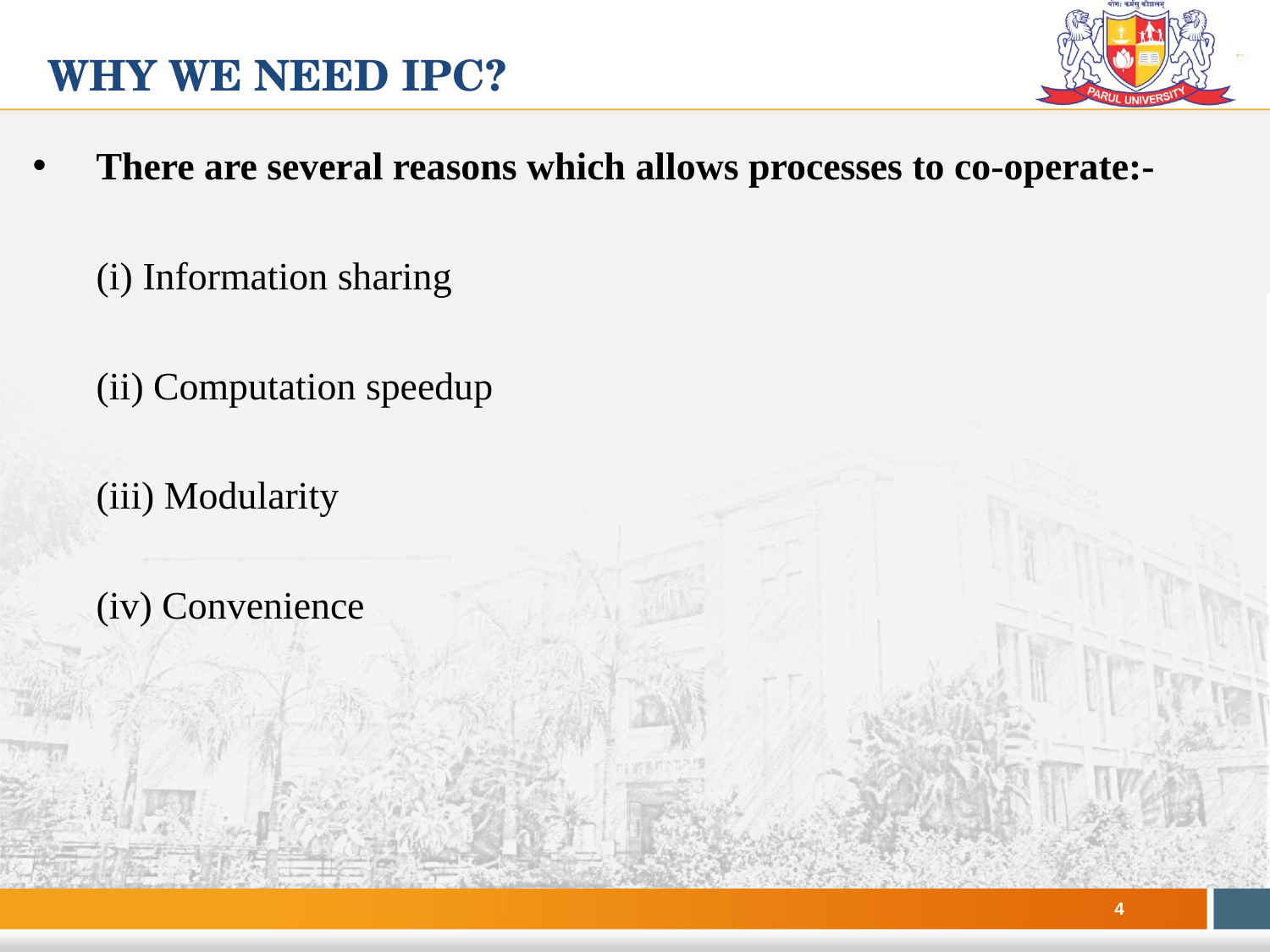

Why we need IPC?
# There are several reasons which allows processes to co-operate:- (i) Information sharing (ii) Computation speedup (iii) Modularity (iv) Convenience